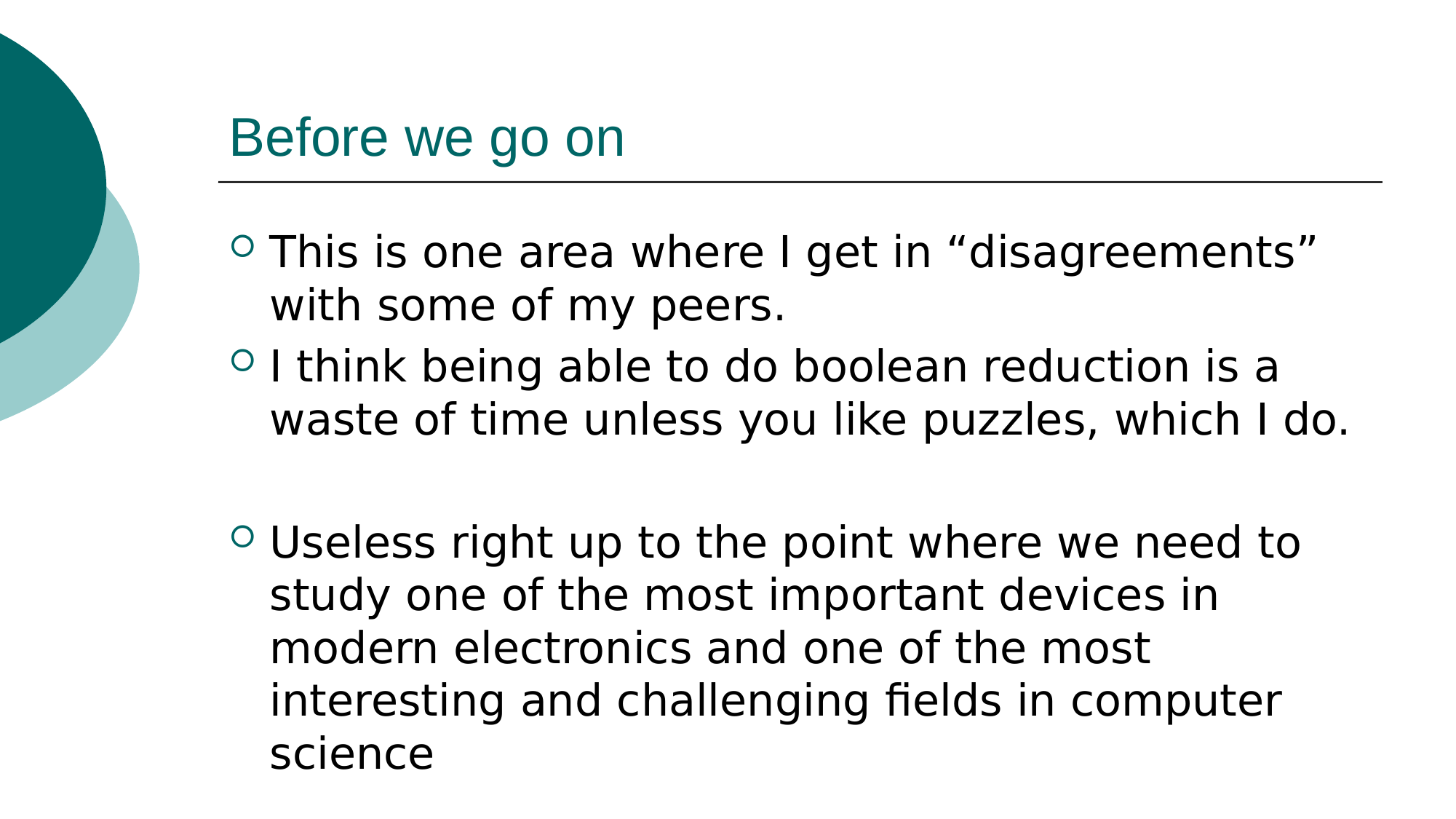

# Before we go on
This is one area where I get in “disagreements” with some of my peers.
I think being able to do boolean reduction is a waste of time unless you like puzzles, which I do.

Useless right up to the point where we need to study one of the most important devices in modern electronics and one of the most interesting and challenging fields in computer science